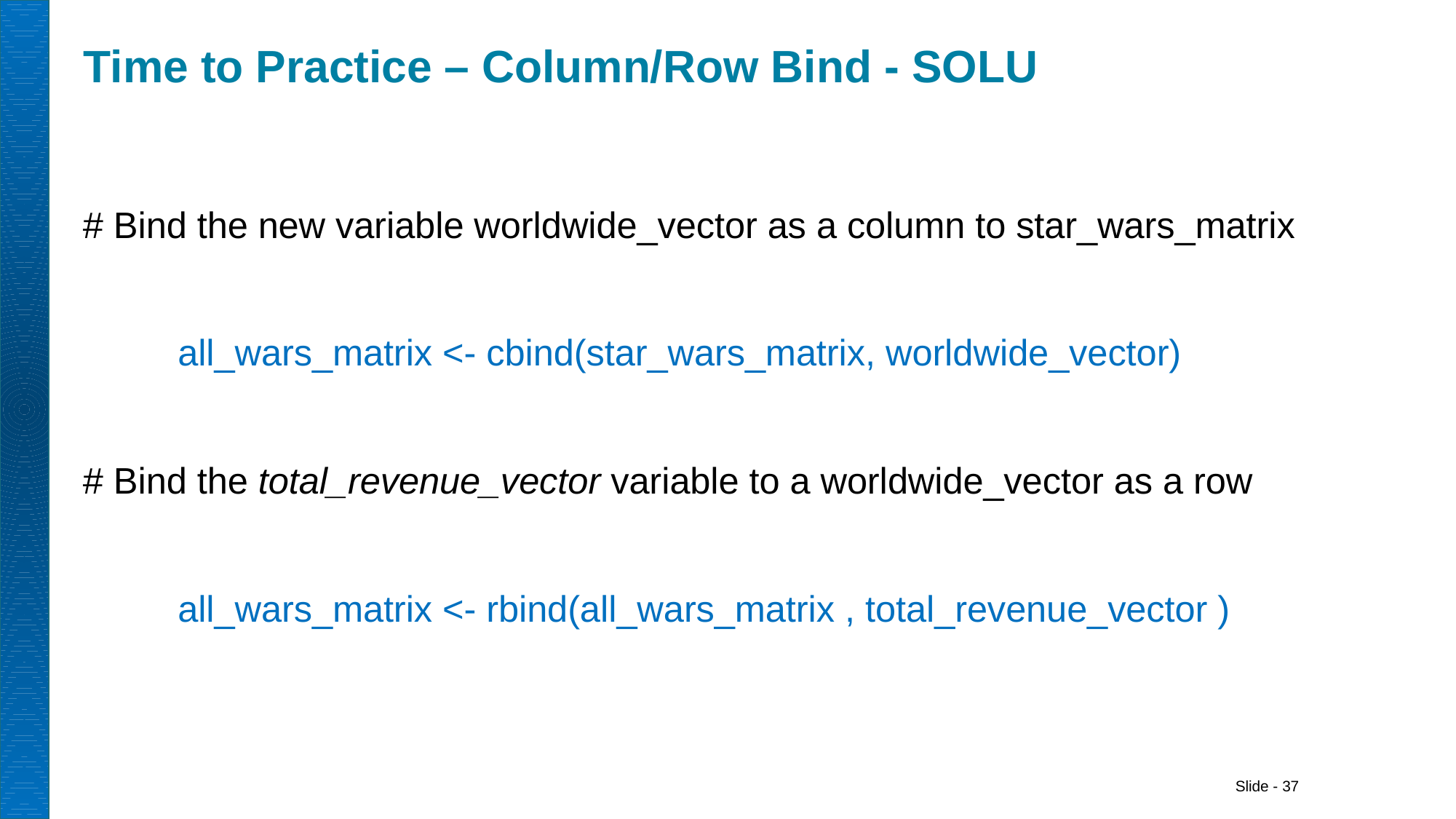

# Time to Practice – Column/Row Bind - SOLU

# Bind the new variable worldwide_vector as a column to star_wars_matrix

	all_wars_matrix <- cbind(star_wars_matrix, worldwide_vector)

# Bind the total_revenue_vector variable to a worldwide_vector as a row

	all_wars_matrix <- rbind(all_wars_matrix , total_revenue_vector )